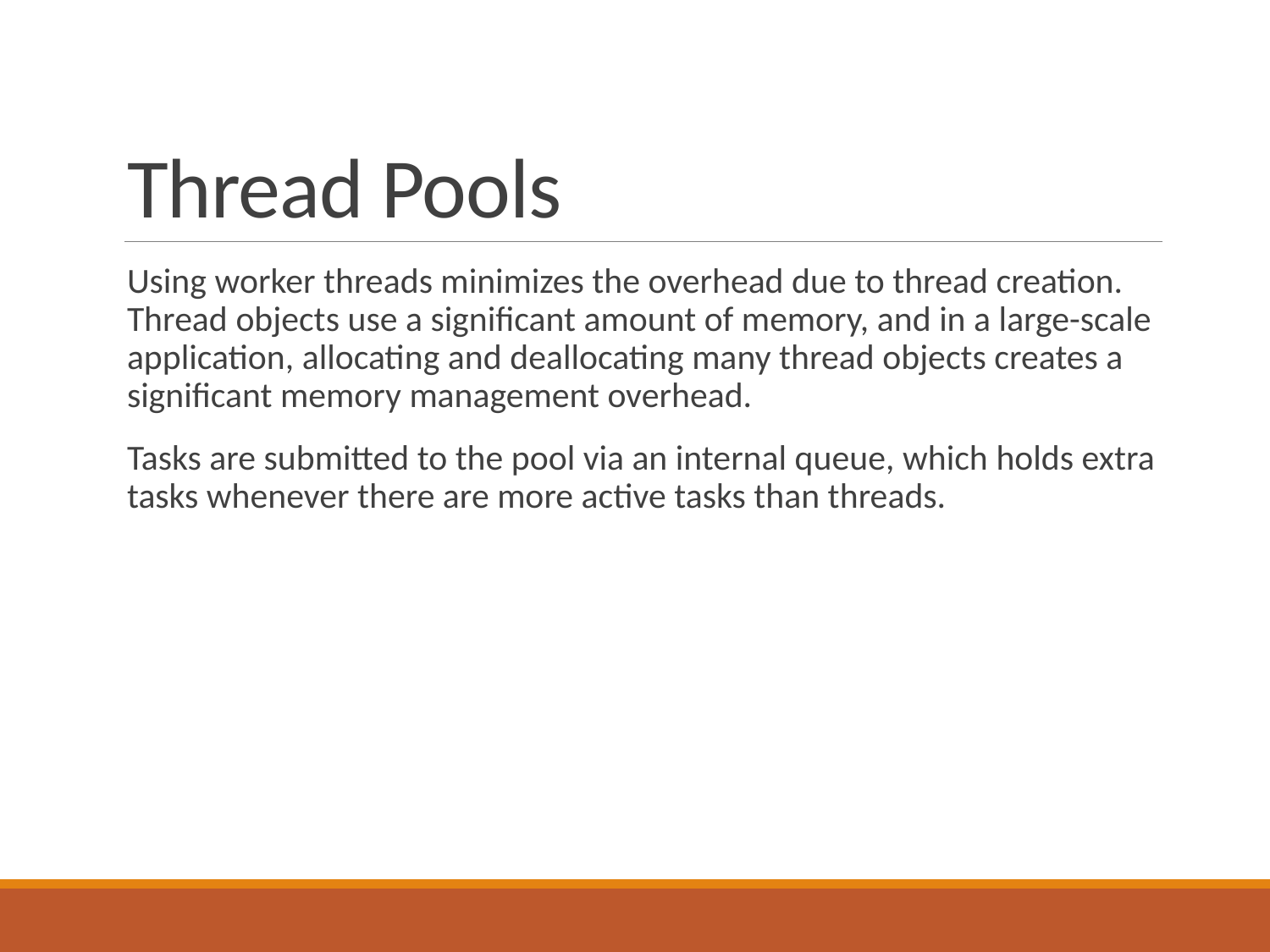

# Thread Pools
Using worker threads minimizes the overhead due to thread creation. Thread objects use a significant amount of memory, and in a large-scale application, allocating and deallocating many thread objects creates a significant memory management overhead.
Tasks are submitted to the pool via an internal queue, which holds extra tasks whenever there are more active tasks than threads.